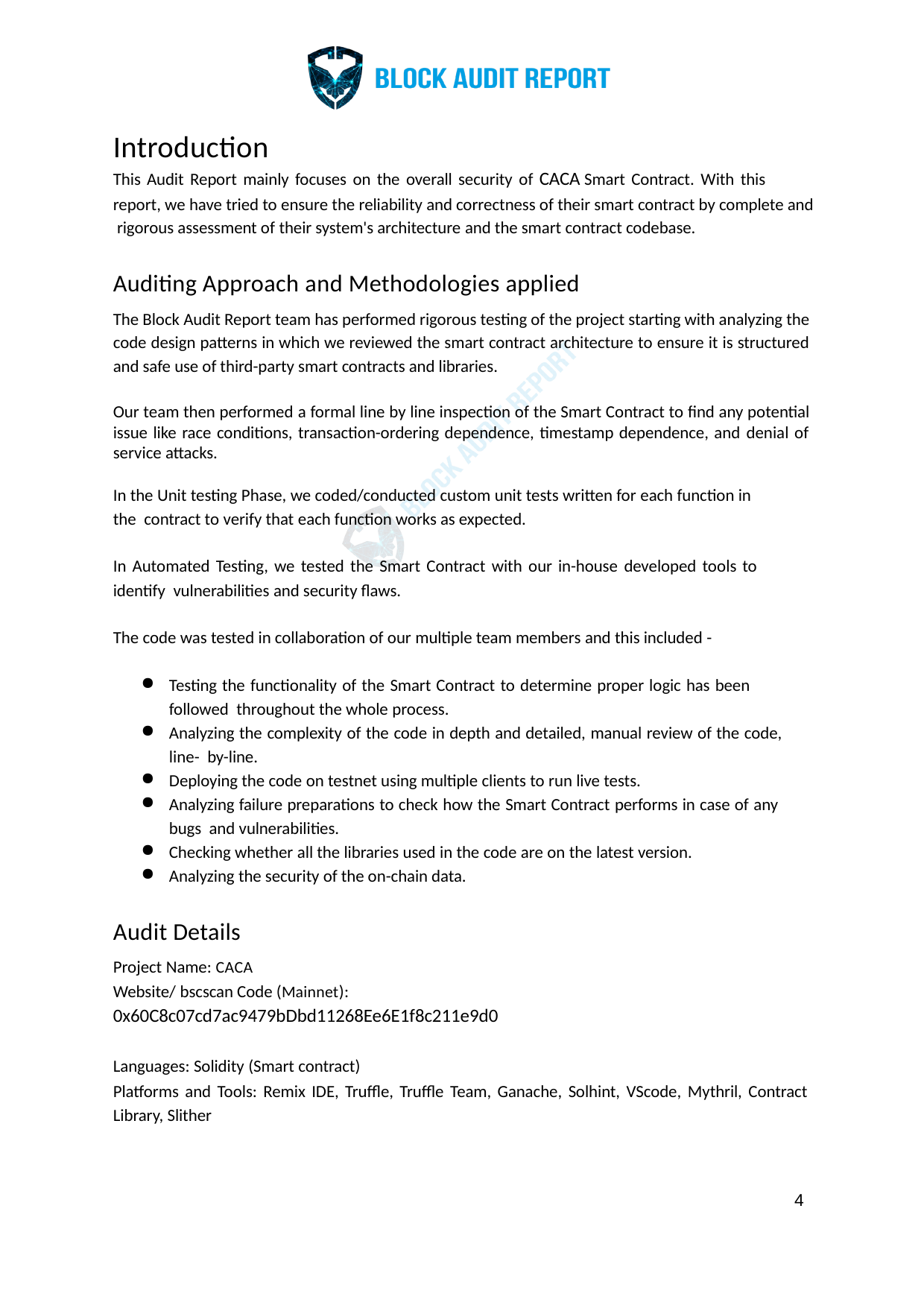

Introduction
This Audit Report mainly focuses on the overall security of CACA Smart Contract. With this
report, we have tried to ensure the reliability and correctness of their smart contract by complete and  rigorous assessment of their system's architecture and the smart contract codebase.

Auditing Approach and Methodologies applied
The Block Audit Report team has performed rigorous testing of the project starting with analyzing the  code design patterns in which we reviewed the smart contract architecture to ensure it is structured  and safe use of third-party smart contracts and libraries.

Our team then performed a formal line by line inspection of the Smart Contract to find any potential  issue like race conditions, transaction-ordering dependence, timestamp dependence, and denial of  service attacks.

In the Unit testing Phase, we coded/conducted custom unit tests written for each function in the  contract to verify that each function works as expected.

In Automated Testing, we tested the Smart Contract with our in-house developed tools to identify  vulnerabilities and security flaws.

The code was tested in collaboration of our multiple team members and this included -

Testing the functionality of the Smart Contract to determine proper logic has been followed  throughout the whole process.
Analyzing the complexity of the code in depth and detailed, manual review of the code, line-  by-line.
Deploying the code on testnet using multiple clients to run live tests.
Analyzing failure preparations to check how the Smart Contract performs in case of any bugs  and vulnerabilities.
Checking whether all the libraries used in the code are on the latest version.
Analyzing the security of the on-chain data.

Audit Details
Project Name: CACA
Website/ bscscan Code (Mainnet):
0x60C8c07cd7ac9479bDbd11268Ee6E1f8c211e9d0

Languages: Solidity (Smart contract)
Platforms and Tools: Remix IDE, Truffle, Truffle Team, Ganache, Solhint, VScode, Mythril, Contract  Library, Slither
4